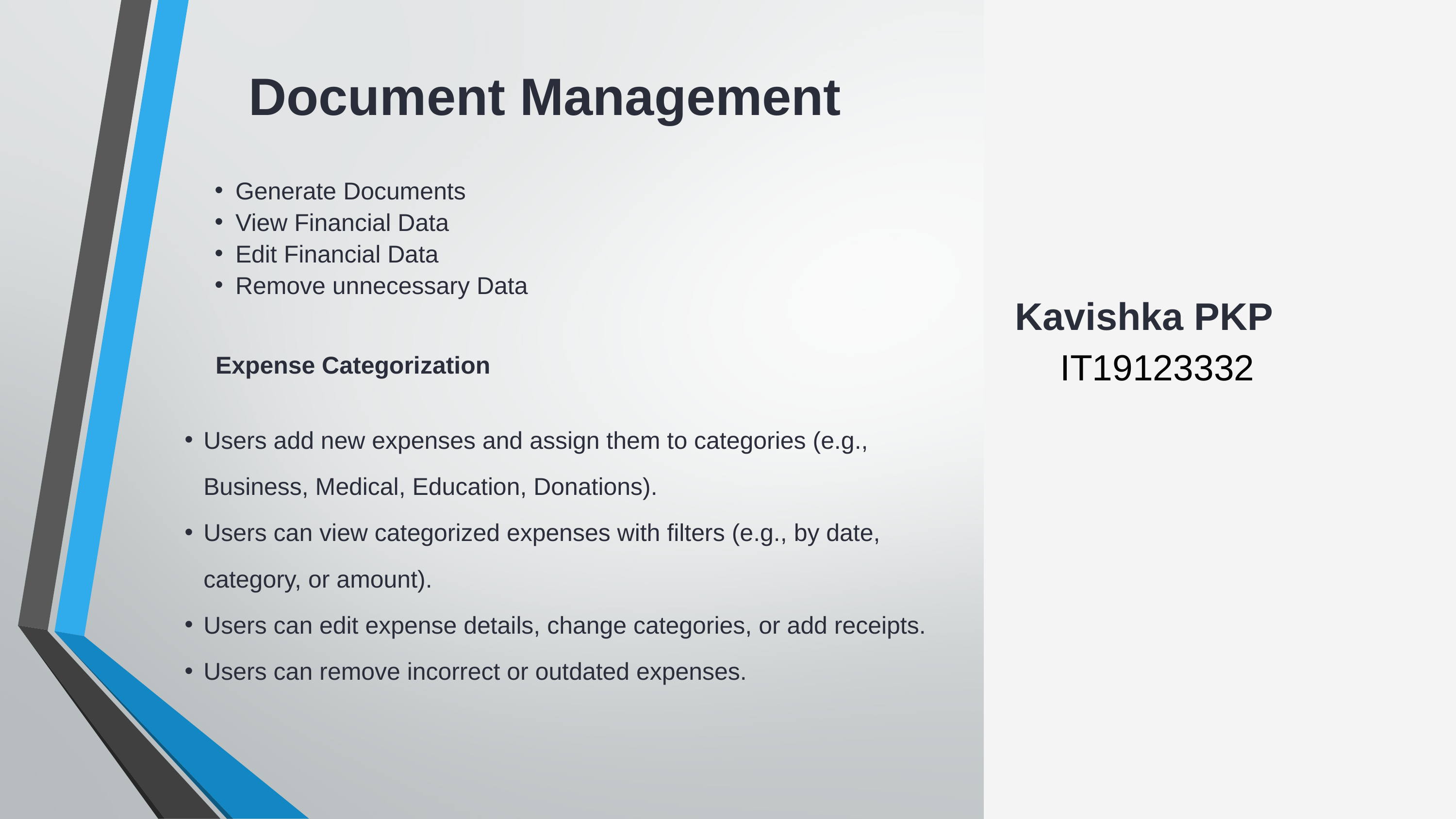

Document Management
Generate Documents
View Financial Data
Edit Financial Data
Remove unnecessary Data
Kavishka PKP
    IT19123332

Expense Categorization
Users add new expenses and assign them to categories (e.g., Business, Medical, Education, Donations).
Users can view categorized expenses with filters (e.g., by date, category, or amount).
Users can edit expense details, change categories, or add receipts.
Users can remove incorrect or outdated expenses.